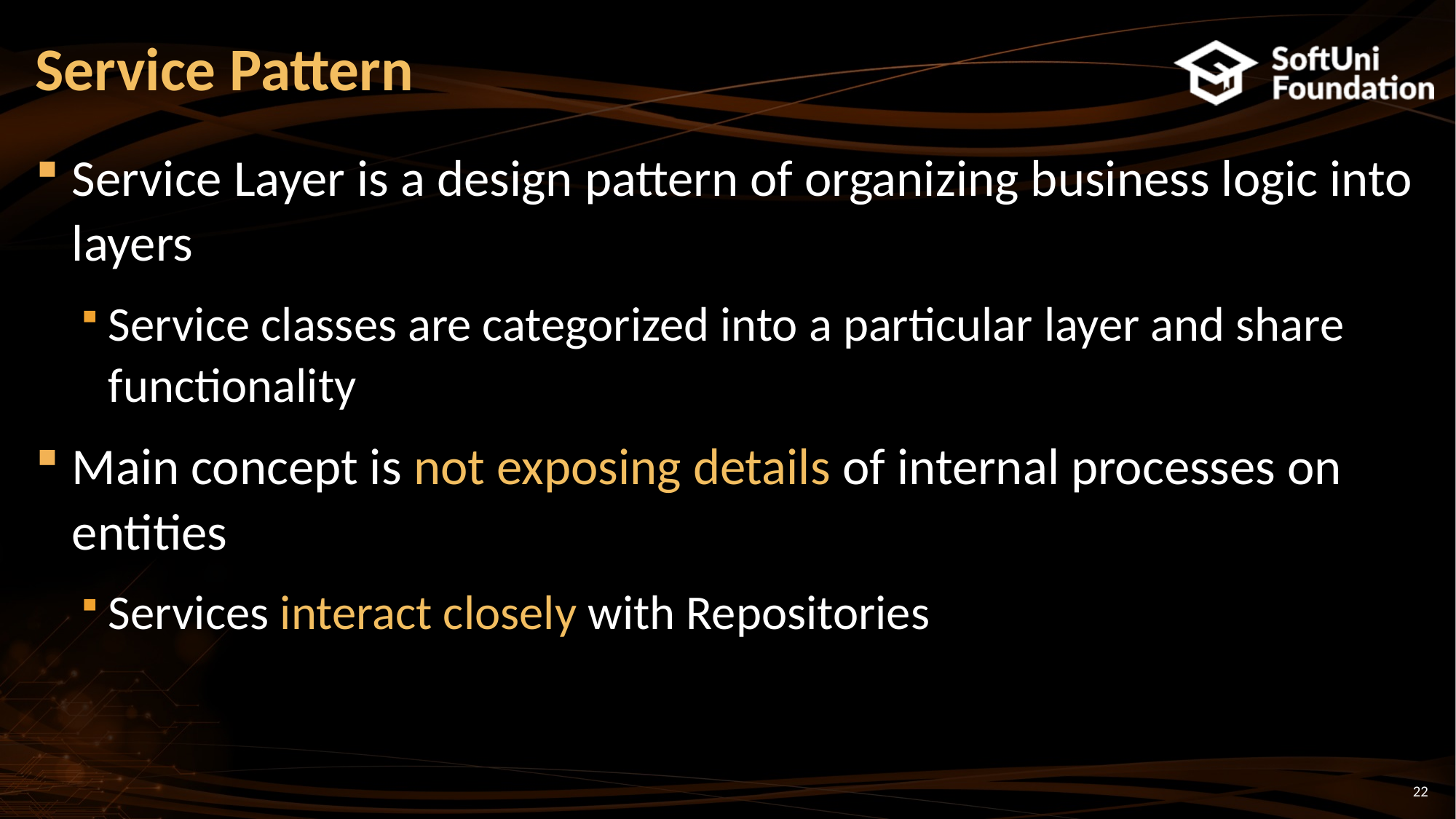

# Service Pattern
Service Layer is a design pattern of organizing business logic into layers
Service classes are categorized into a particular layer and share functionality
Main concept is not exposing details of internal processes on entities
Services interact closely with Repositories
22